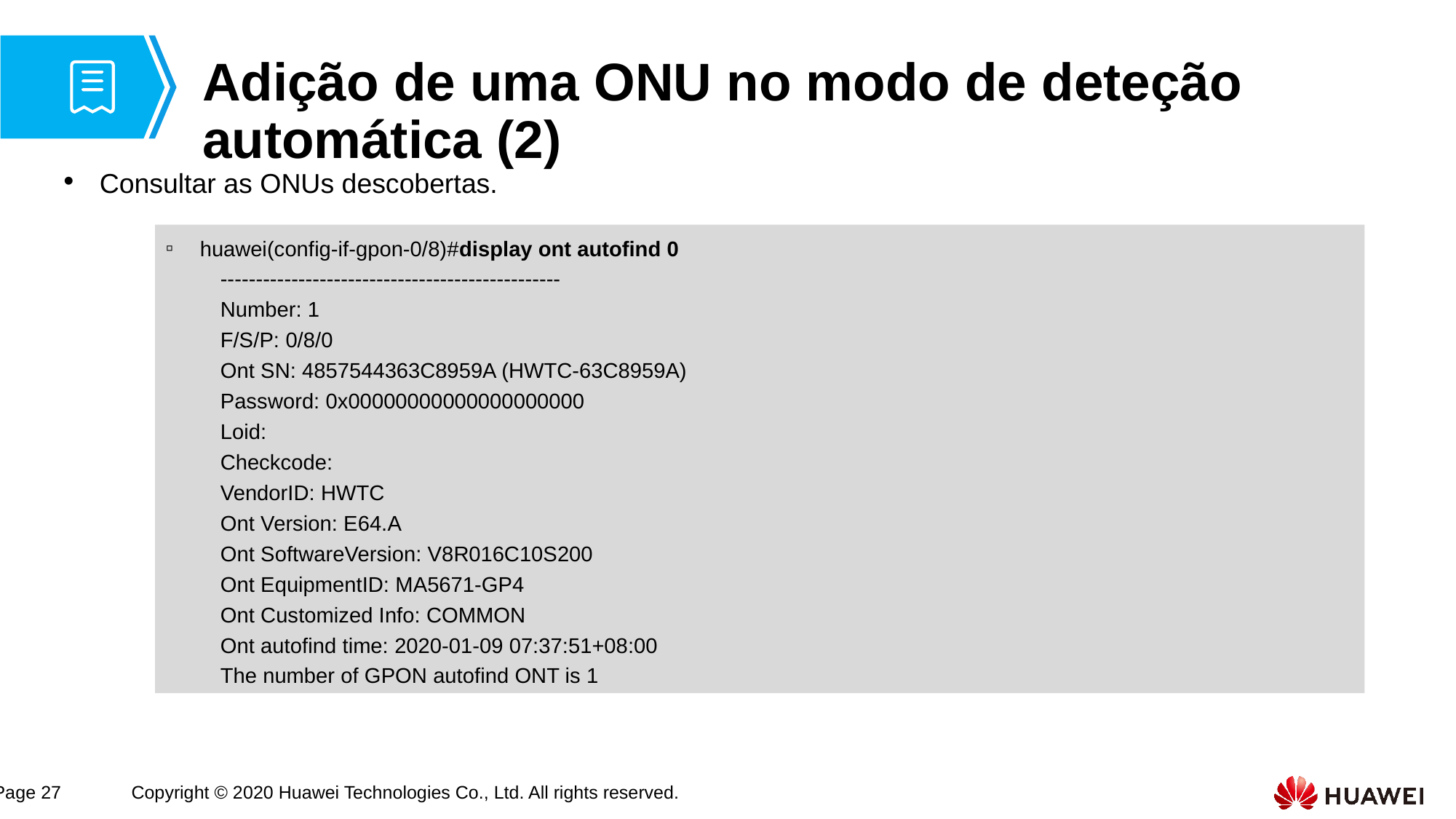

# Adição de uma ONU no modo de deteção automática (2)
Consultar as ONUs descobertas.
huawei(config-if-gpon-0/8)#display ont autofind 0
------------------------------------------------
Number: 1
F/S/P: 0/8/0
Ont SN: 4857544363C8959A (HWTC-63C8959A)
Password: 0x00000000000000000000
Loid:
Checkcode:
VendorID: HWTC
Ont Version: E64.A
Ont SoftwareVersion: V8R016C10S200
Ont EquipmentID: MA5671-GP4
Ont Customized Info: COMMON
Ont autofind time: 2020-01-09 07:37:51+08:00
The number of GPON autofind ONT is 1